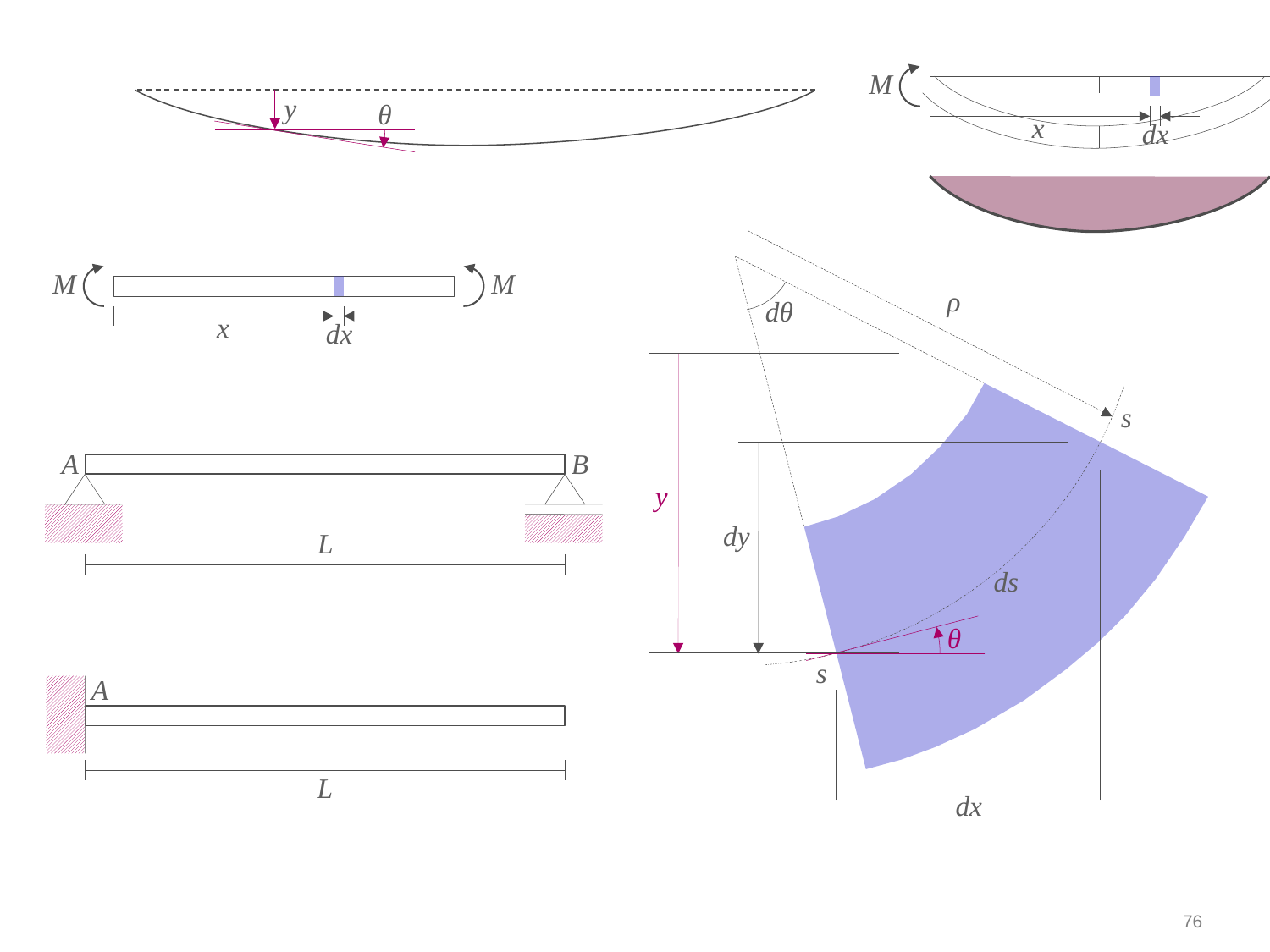

ρ
dθ
s

y
dy

ds
θ
s
dx

y
θ
M
M

x
dx

M
M

x
dx
A
B

L
A

L